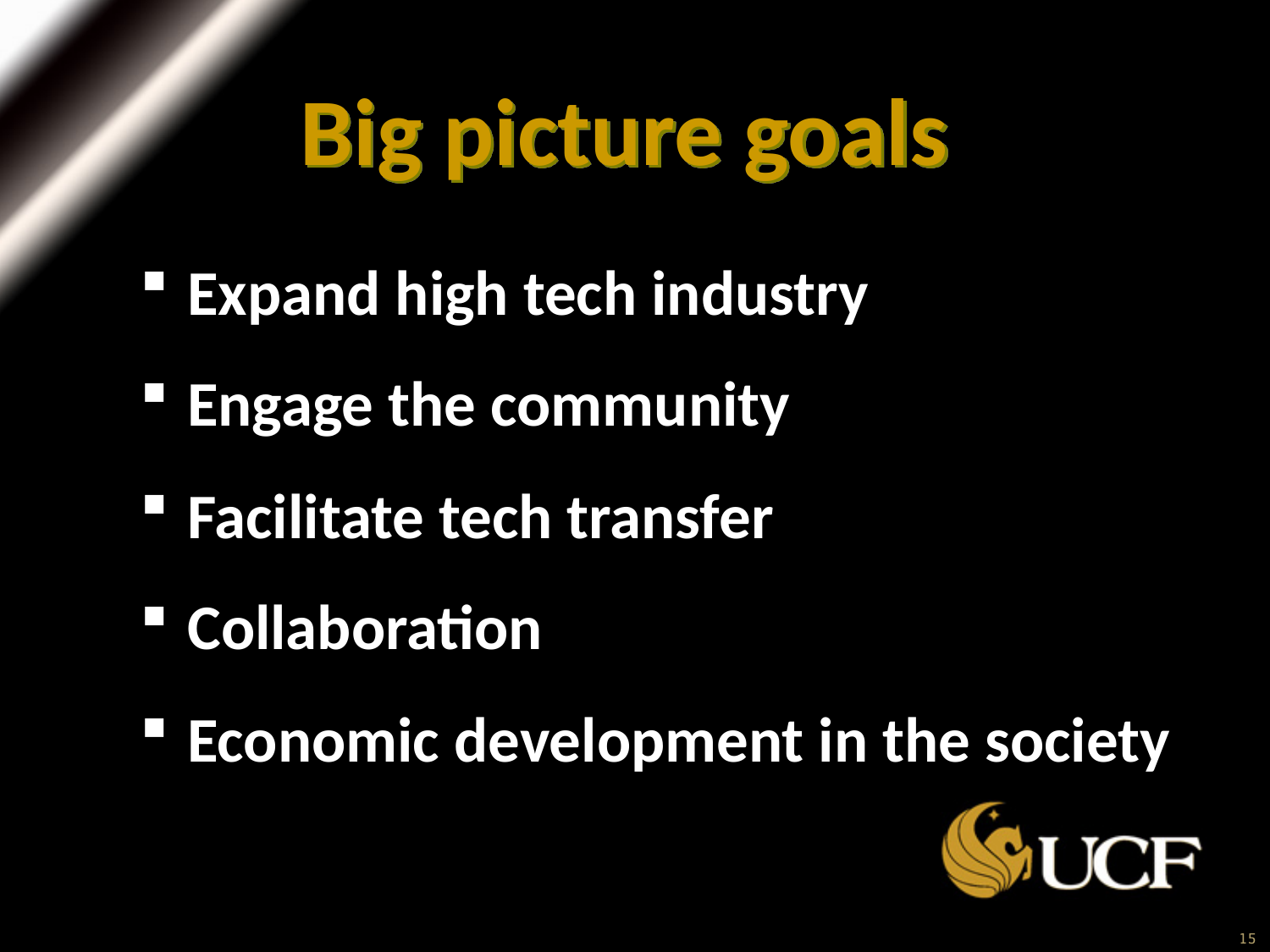

# Big picture goals
Expand high tech industry
Engage the community
Facilitate tech transfer
Collaboration
Economic development in the society

15